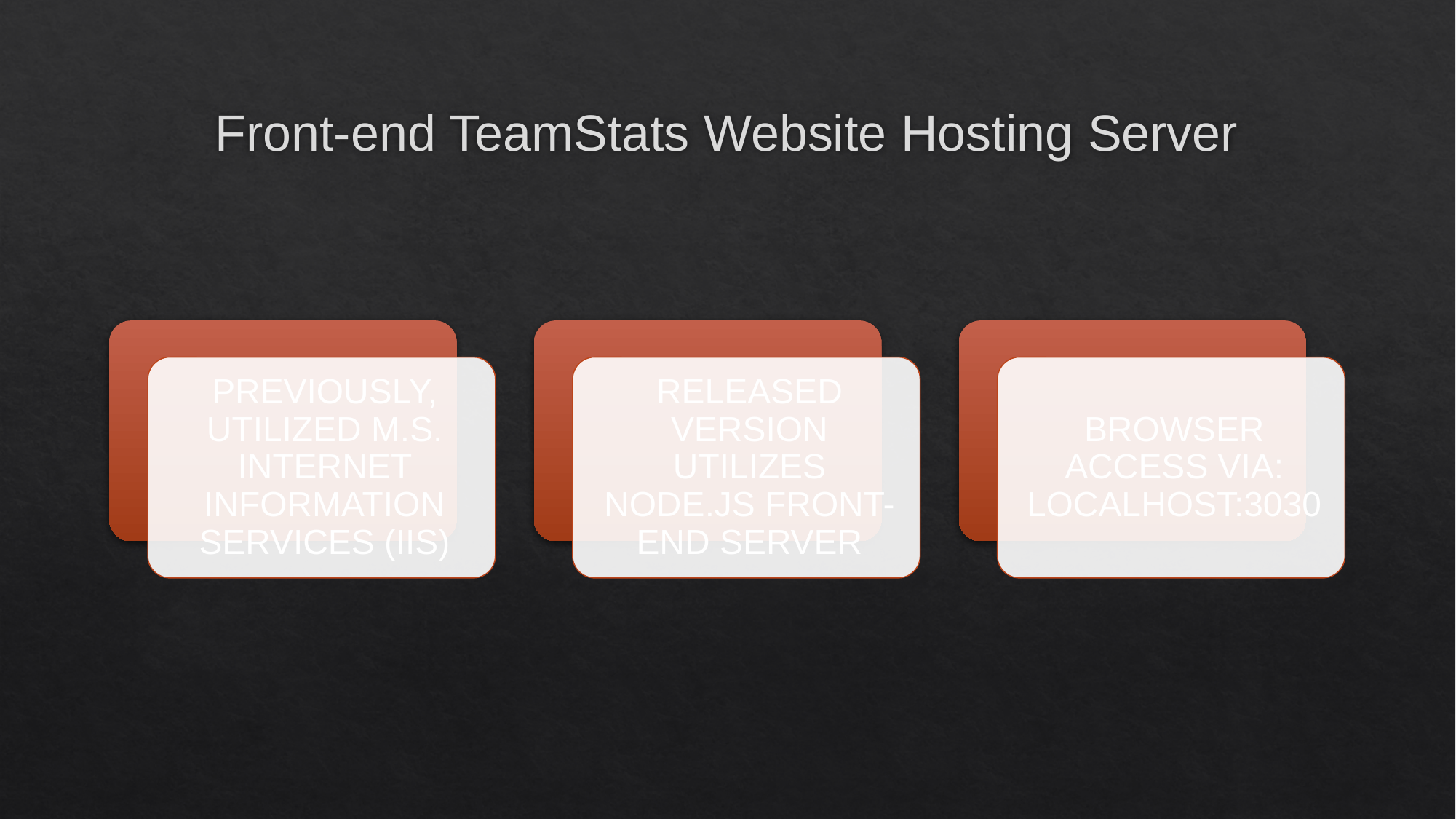

# Front-end TeamStats Website Hosting Server
Previously, Utilized m.s. internet information services (iis)
Released version utilizes node.js front-end server
Browser Access via: localhost:3030